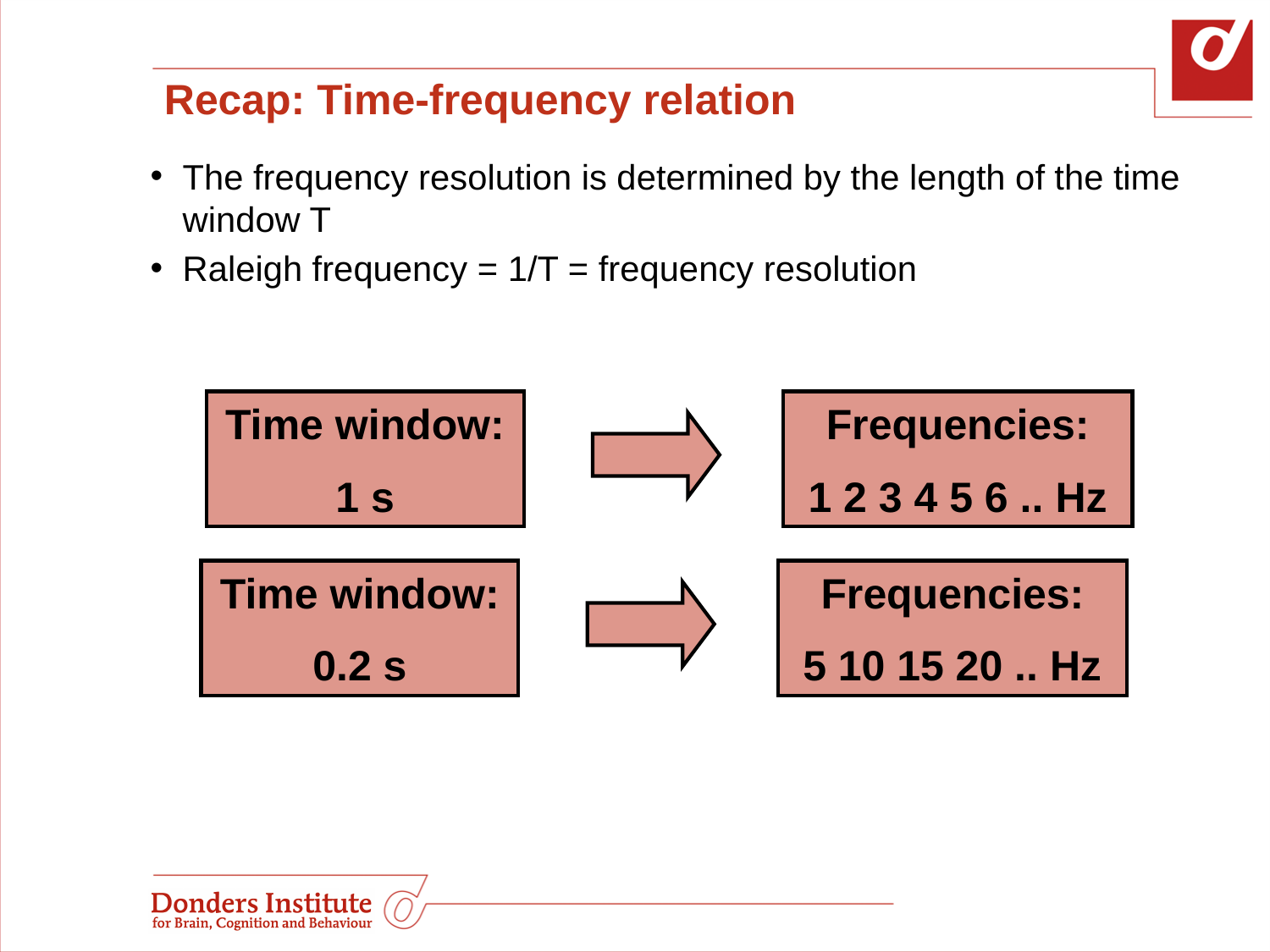

# Recap: Time-frequency relation
The frequency resolution is determined by the length of the time window T
Raleigh frequency = 1/T = frequency resolution

Time window:
1 s
Frequencies:
1 2 3 4 5 6 .. Hz

Time window:
0.2 s
Frequencies:
5 10 15 20 .. Hz